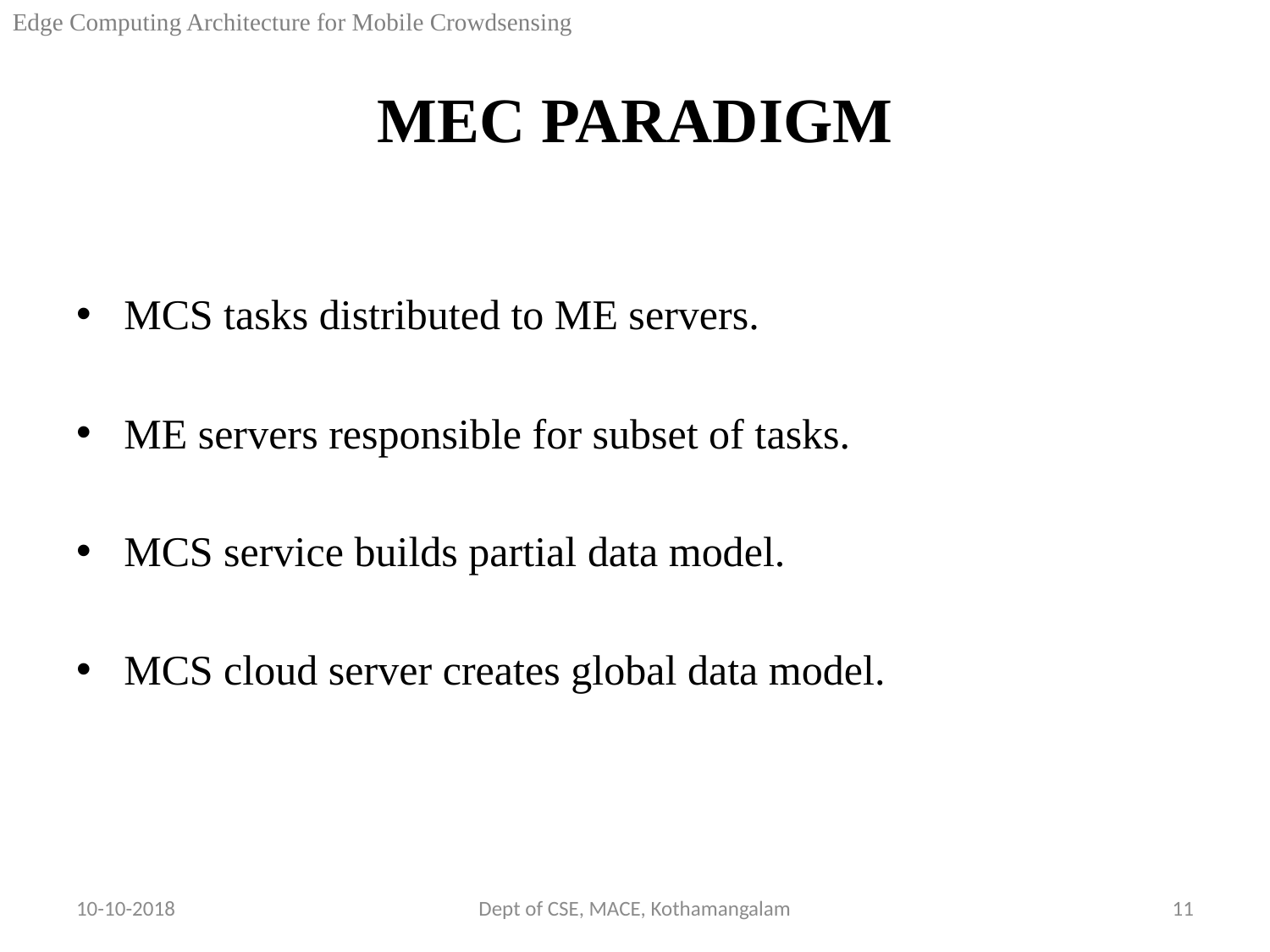

Edge Computing Architecture for Mobile Crowdsensing

# MEC PARADIGM

MCS tasks distributed to ME servers.

ME servers responsible for subset of tasks.

MCS service builds partial data model.

MCS cloud server creates global data model.

10-10-2018
Dept of CSE, MACE, Kothamangalam
11